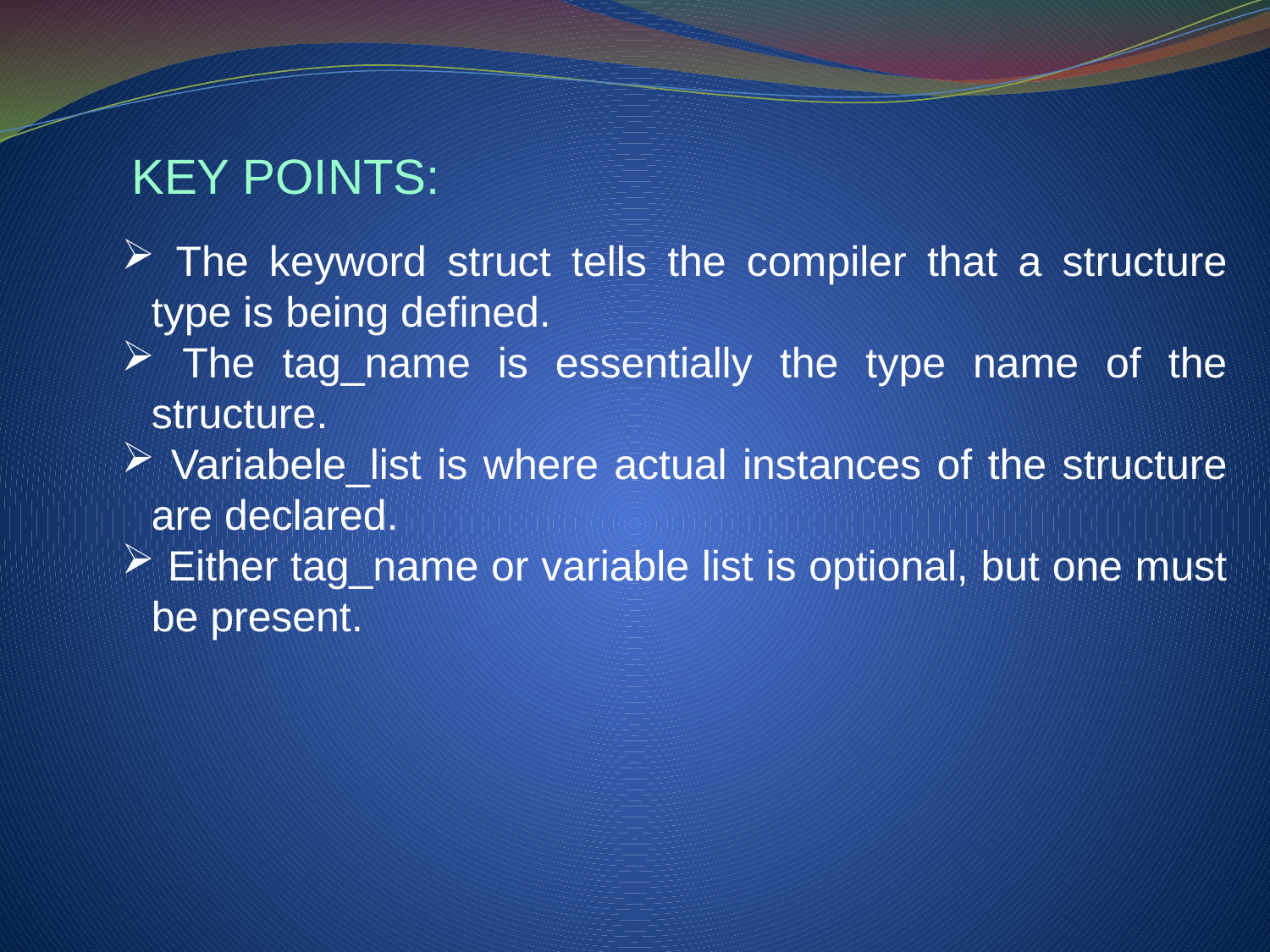

KEY POINTS:
 The keyword struct tells the compiler that a structure type is being defined.
 The tag_name is essentially the type name of the structure.
 Variabele_list is where actual instances of the structure are declared.
 Either tag_name or variable list is optional, but one must be present.